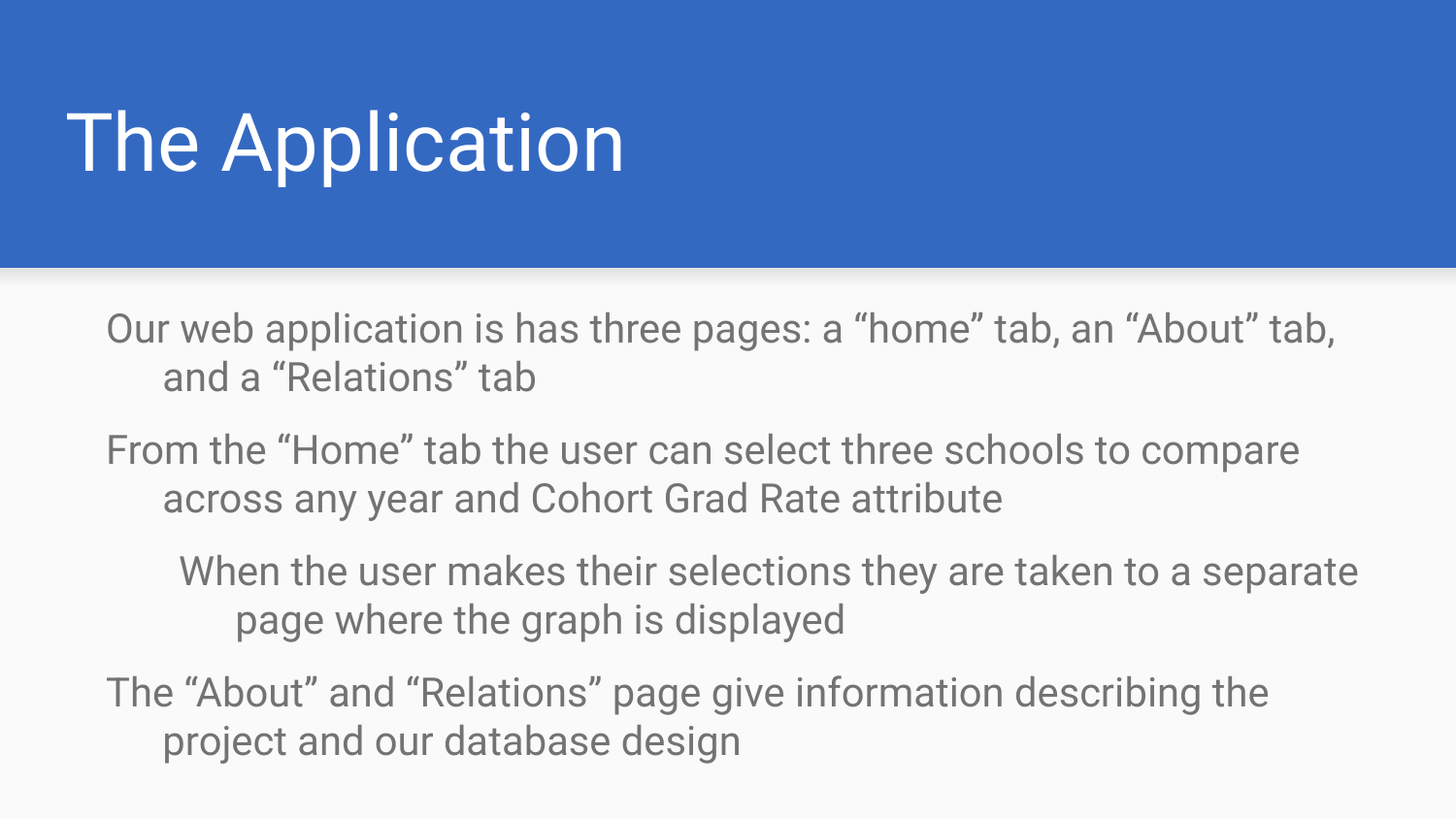

# The Application
Our web application is has three pages: a “home” tab, an “About” tab, and a “Relations” tab
From the “Home” tab the user can select three schools to compare across any year and Cohort Grad Rate attribute
When the user makes their selections they are taken to a separate page where the graph is displayed
The “About” and “Relations” page give information describing the project and our database design